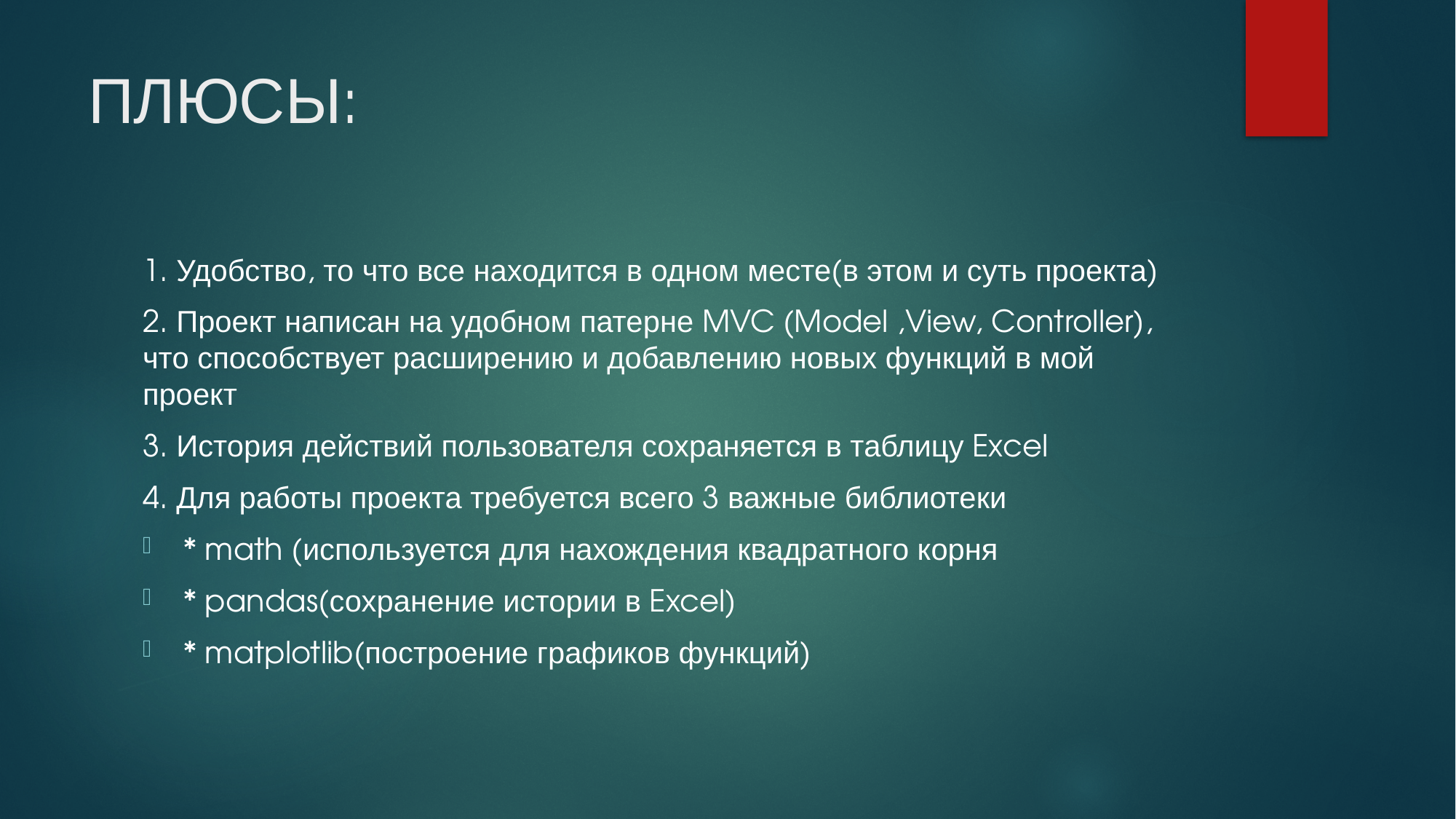

# ПЛЮСЫ:
1. Удобство, то что все находится в одном месте(в этом и суть проекта)
2. Проект написан на удобном патерне MVC (Model ,View, Controller), что способствует расширению и добавлению новых функций в мой проект
3. История действий пользователя сохраняется в таблицу Excel
4. Для работы проекта требуется всего 3 важные библиотеки
* math (используется для нахождения квадратного корня
* pandas(сохранение истории в Excel)
* matplotlib(построение графиков функций)